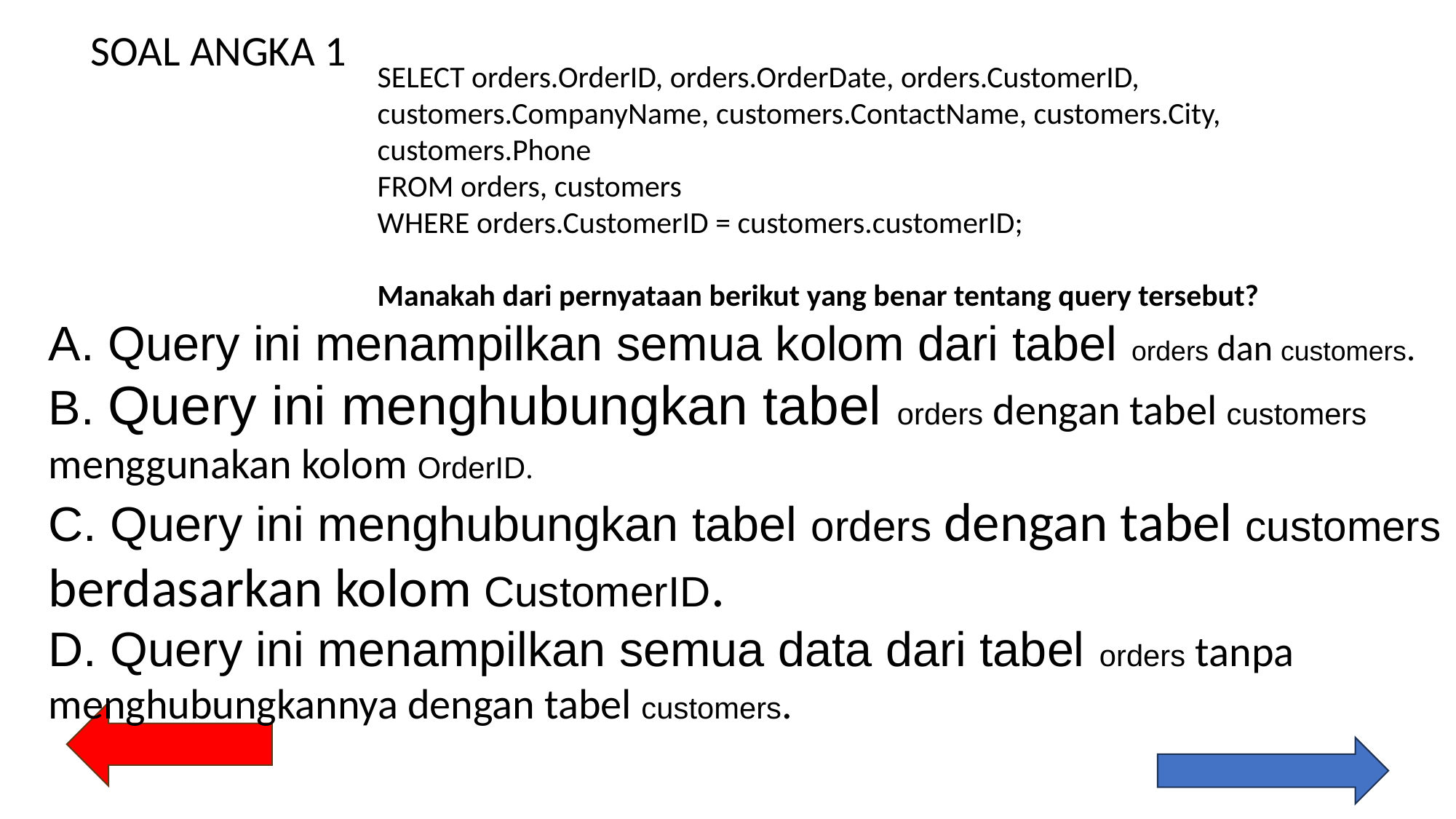

# SOAL ANGKA 1
SELECT orders.OrderID, orders.OrderDate, orders.CustomerID, customers.CompanyName, customers.ContactName, customers.City, customers.Phone
FROM orders, customers
WHERE orders.CustomerID = customers.customerID;

Manakah dari pernyataan berikut yang benar tentang query tersebut?

A. Query ini menampilkan semua kolom dari tabel orders dan customers.
B. Query ini menghubungkan tabel orders dengan tabel customers menggunakan kolom OrderID.
C. Query ini menghubungkan tabel orders dengan tabel customers berdasarkan kolom CustomerID.
D. Query ini menampilkan semua data dari tabel orders tanpa menghubungkannya dengan tabel customers.